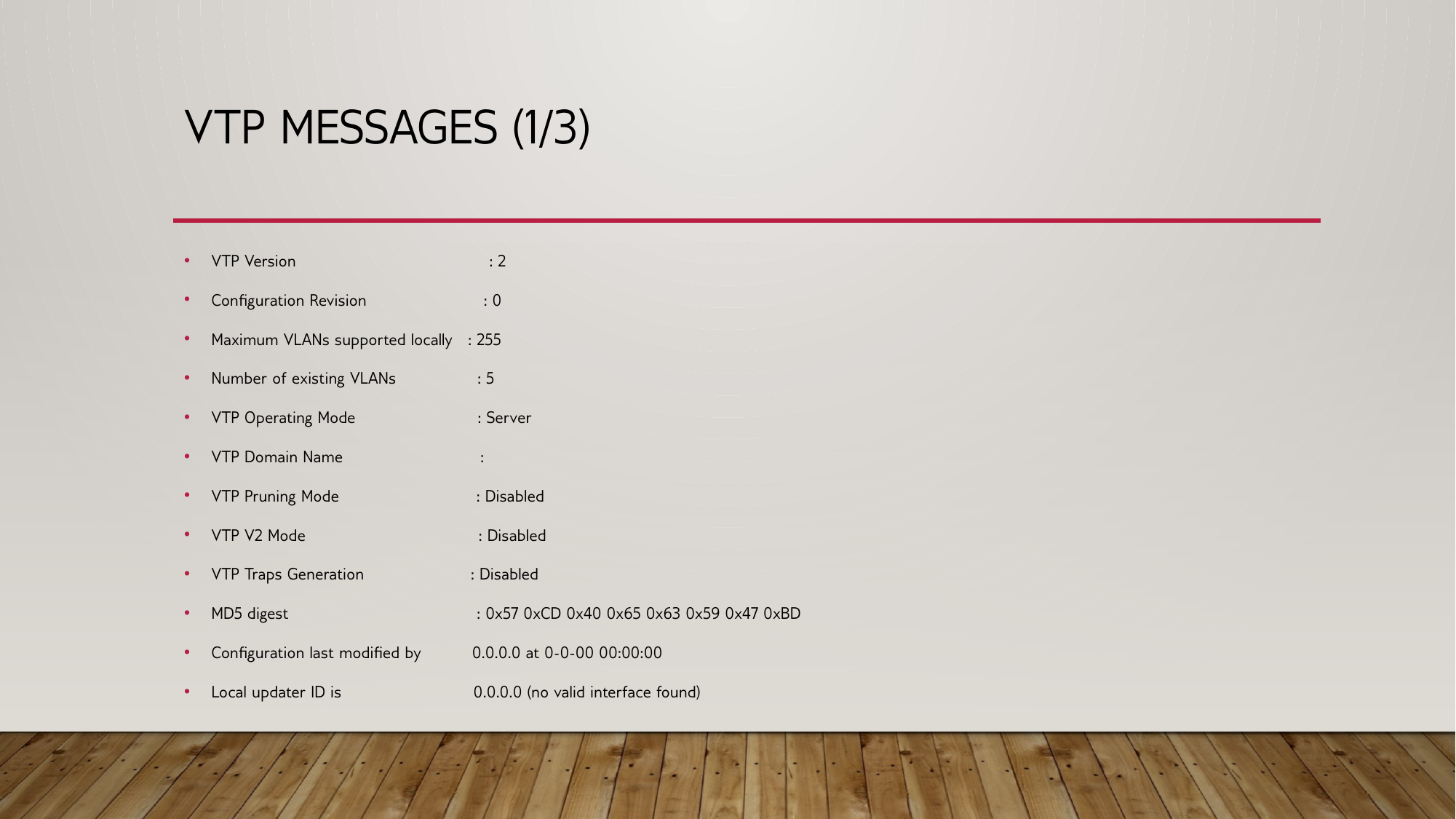

# Vtp messages (1/3)
VTP Version                                      : 2
Configuration Revision                       : 0
Maximum VLANs supported locally   : 255
Number of existing VLANs                : 5
VTP Operating Mode                        : Server
VTP Domain Name                           :
VTP Pruning Mode                           : Disabled
VTP V2 Mode                                  : Disabled
VTP Traps Generation                     : Disabled
MD5 digest                                     : 0x57 0xCD 0x40 0x65 0x63 0x59 0x47 0xBD
Configuration last modified by          0.0.0.0 at 0-0-00 00:00:00
Local updater ID is                          0.0.0.0 (no valid interface found)